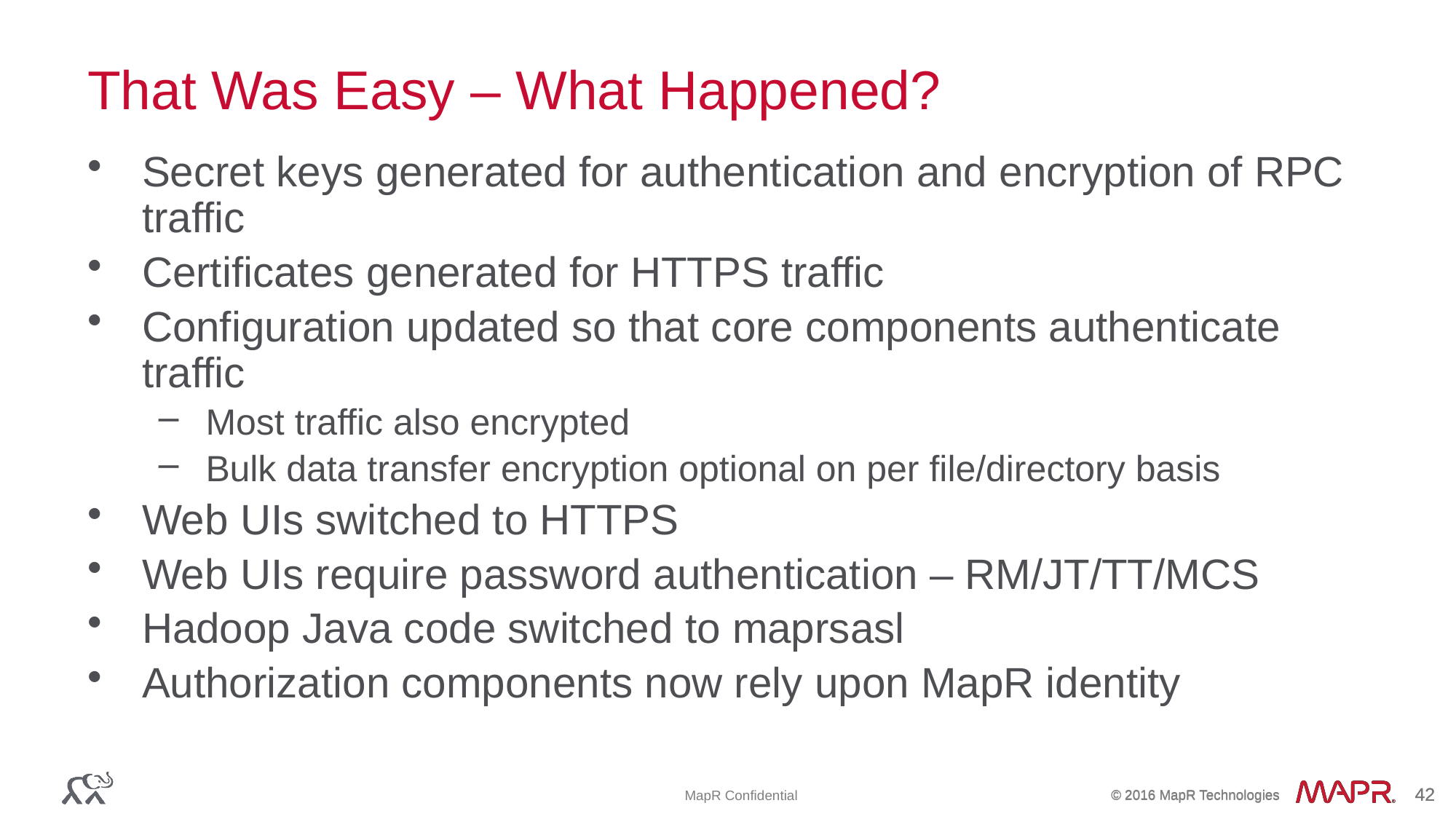

That Was Easy – What Happened?
Secret keys generated for authentication and encryption of RPC traffic
Certificates generated for HTTPS traffic
Configuration updated so that core components authenticate traffic
Most traffic also encrypted
Bulk data transfer encryption optional on per file/directory basis
Web UIs switched to HTTPS
Web UIs require password authentication – RM/JT/TT/MCS
Hadoop Java code switched to maprsasl
Authorization components now rely upon MapR identity